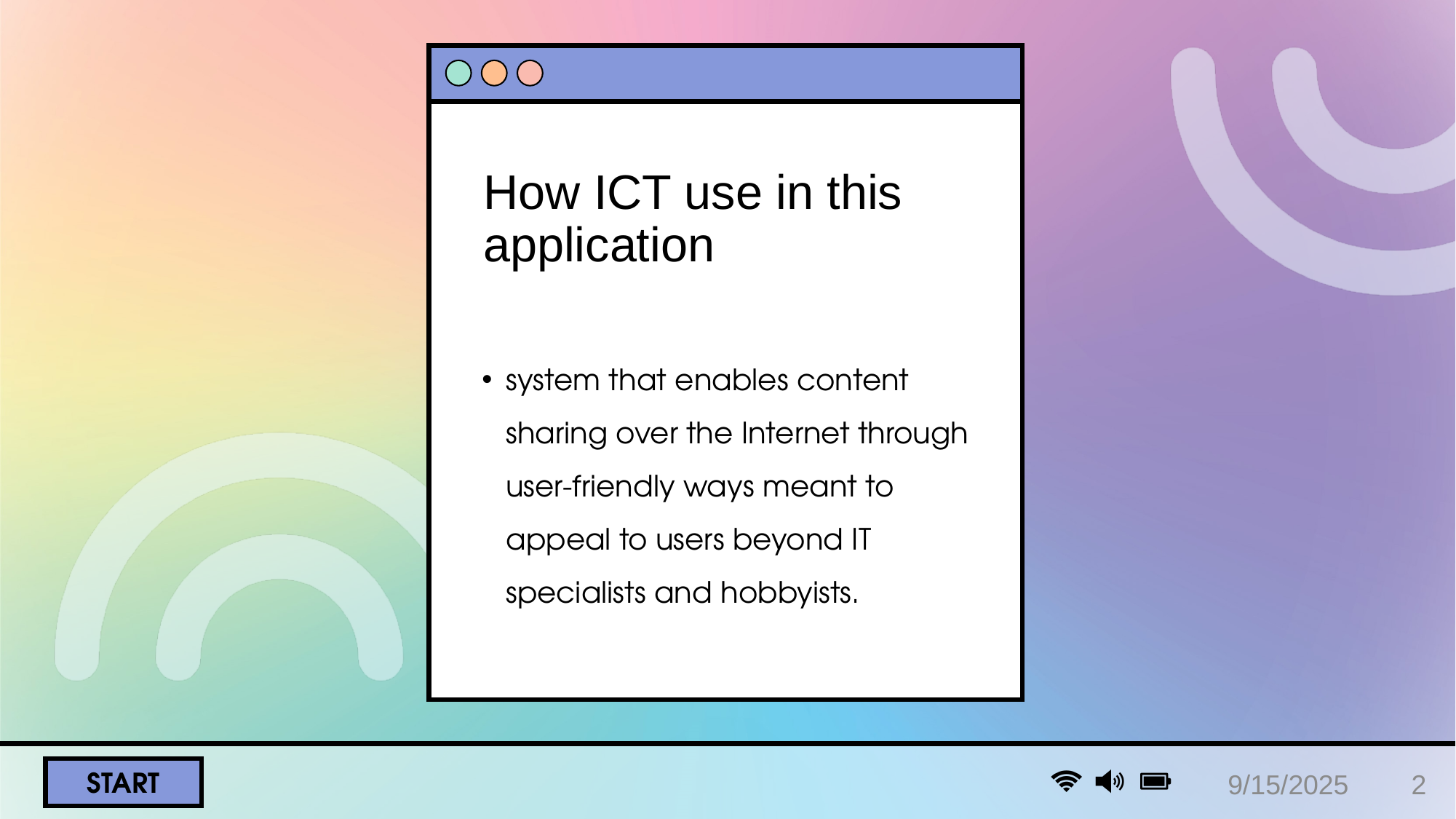

# How ICT use in this application
system that enables content sharing over the Internet through user-friendly ways meant to appeal to users beyond IT specialists and hobbyists.
9/15/2025
2